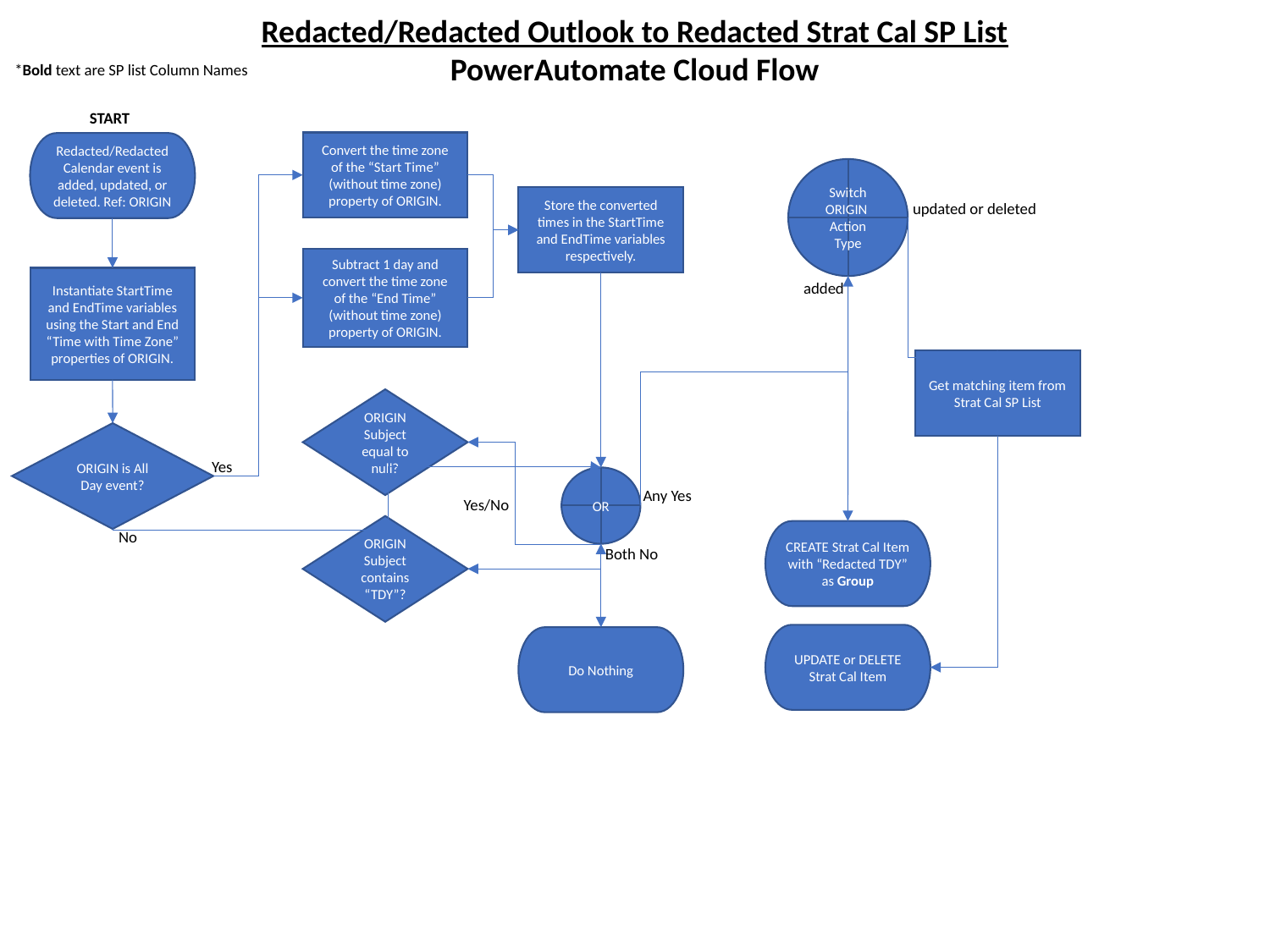

Redacted/Redacted Outlook to Redacted Strat Cal SP List
PowerAutomate Cloud Flow
*Bold text are SP list Column Names
START
Convert the time zone of the “Start Time” (without time zone) property of ORIGIN.
Redacted/Redacted Calendar event is added, updated, or deleted. Ref: ORIGIN
Switch ORIGIN
Action Type
Store the converted times in the StartTime and EndTime variables respectively.
updated or deleted
Subtract 1 day and convert the time zone of the “End Time” (without time zone) property of ORIGIN.
Instantiate StartTime and EndTime variables using the Start and End “Time with Time Zone” properties of ORIGIN.
added
Get matching item from Strat Cal SP List
ORIGIN Subject equal to null?
ORIGIN is All Day event?
Yes
OR
Any Yes
Yes/No
ORIGIN Subject contains “TDY”?
No
CREATE Strat Cal Item with “Redacted TDY” as Group
Both No
UPDATE or DELETE Strat Cal Item
Do Nothing